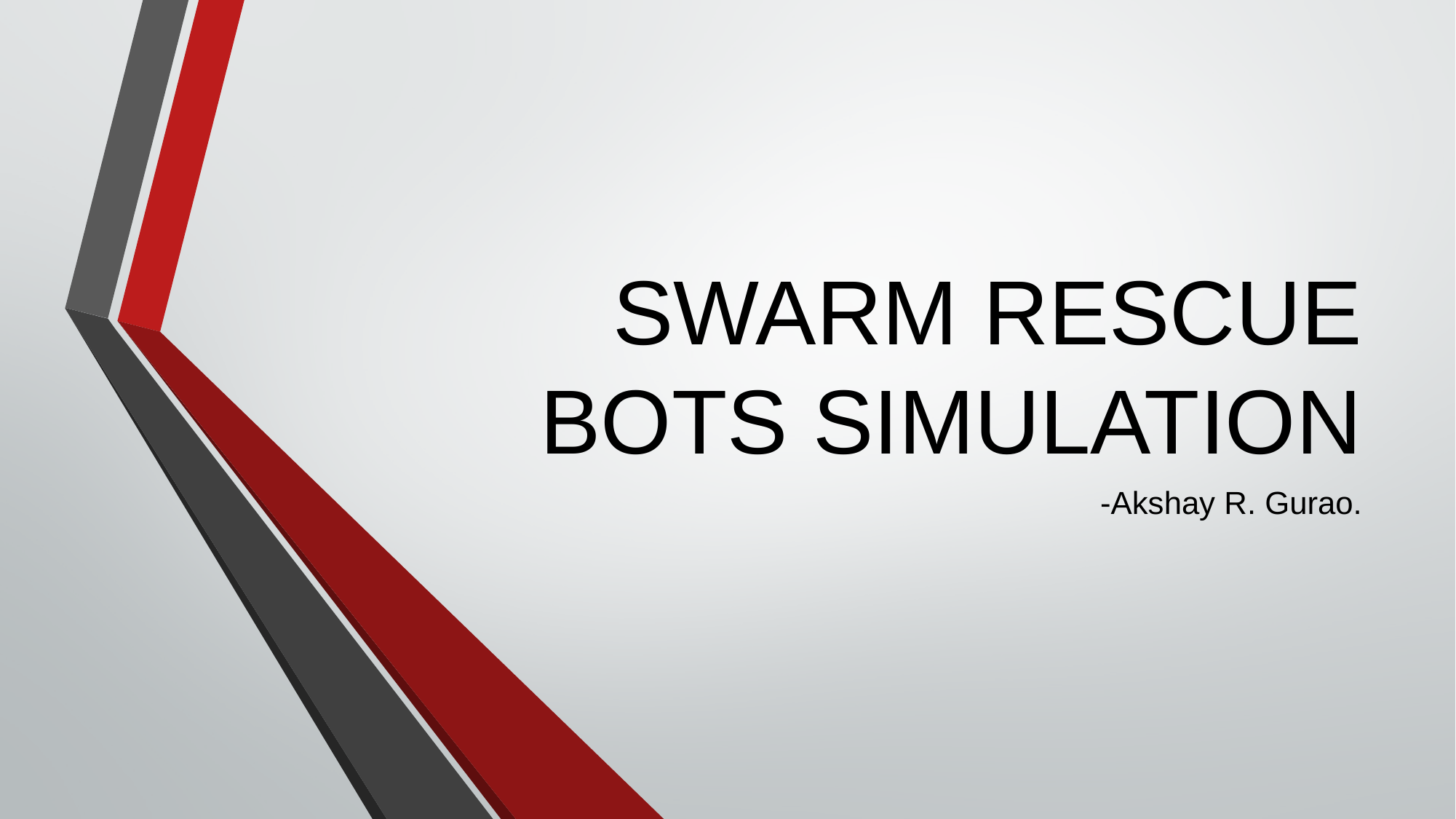

# SWARM RESCUE BOTS SIMULATION
-Akshay R. Gurao.